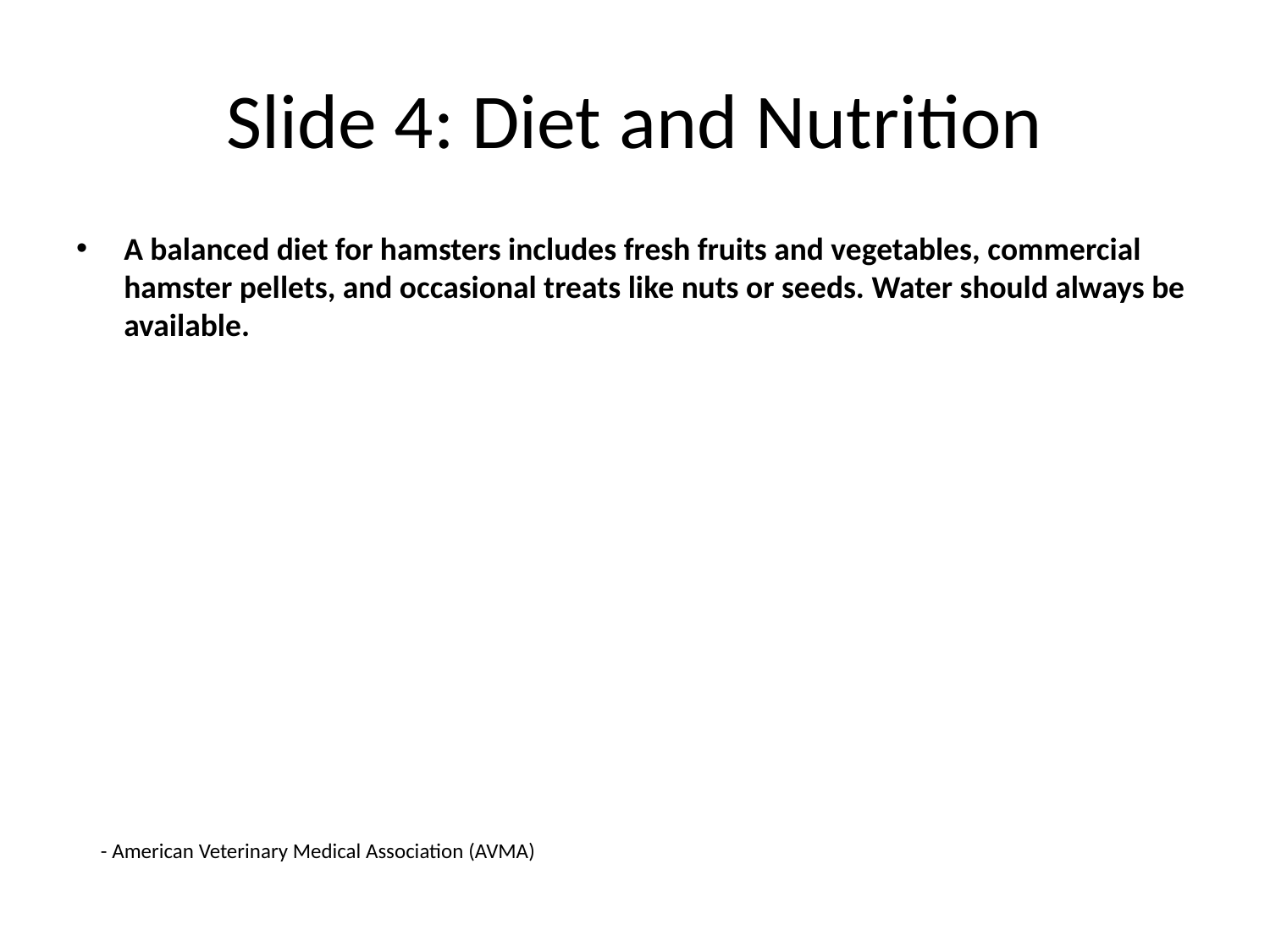

# Slide 4: Diet and Nutrition
A balanced diet for hamsters includes fresh fruits and vegetables, commercial hamster pellets, and occasional treats like nuts or seeds. Water should always be available.

- American Veterinary Medical Association (AVMA)